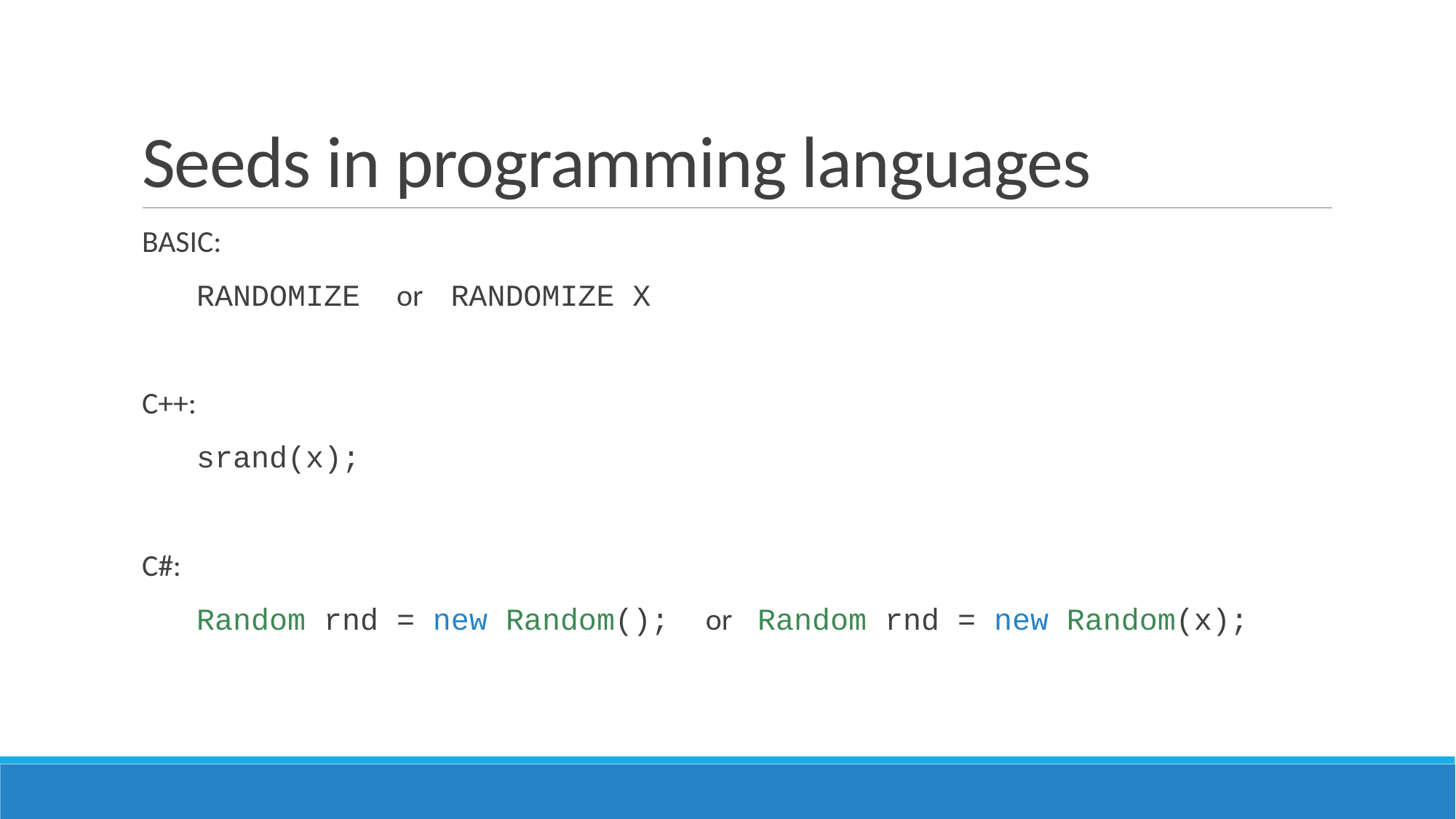

# Seeds in programming languages
BASIC:
   RANDOMIZE  or    RANDOMIZE X

C++:
   srand(x);

C#:
   Random rnd = new Random();  or  Random rnd = new Random(x);